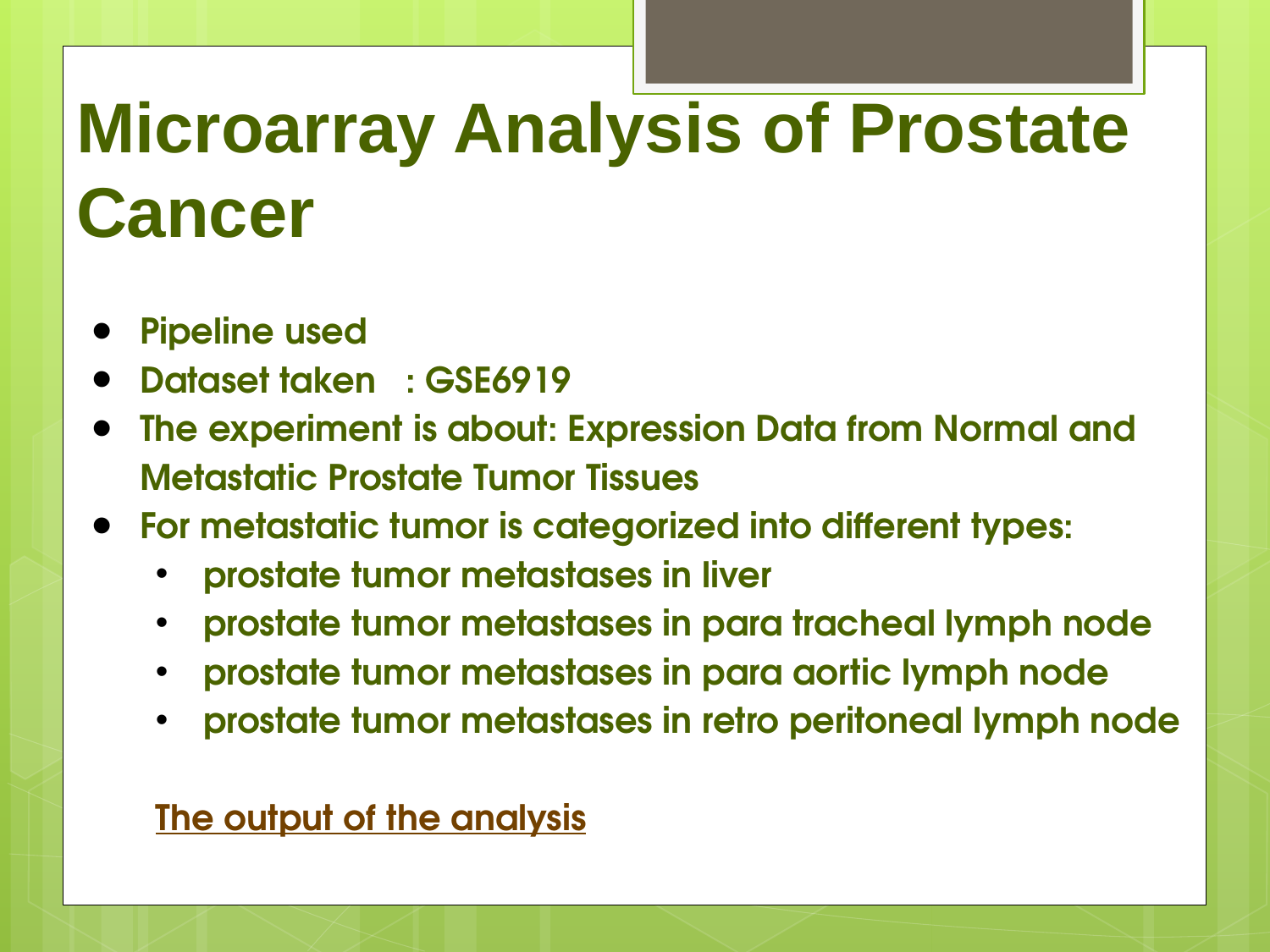

# Microarray Analysis of Prostate Cancer
Pipeline used
Dataset taken   : GSE6919
The experiment is about: Expression Data from Normal and Metastatic Prostate Tumor Tissues
For metastatic tumor is categorized into different types:
prostate tumor metastases in liver
prostate tumor metastases in para tracheal lymph node
prostate tumor metastases in para aortic lymph node
prostate tumor metastases in retro peritoneal lymph node

The output of the analysis